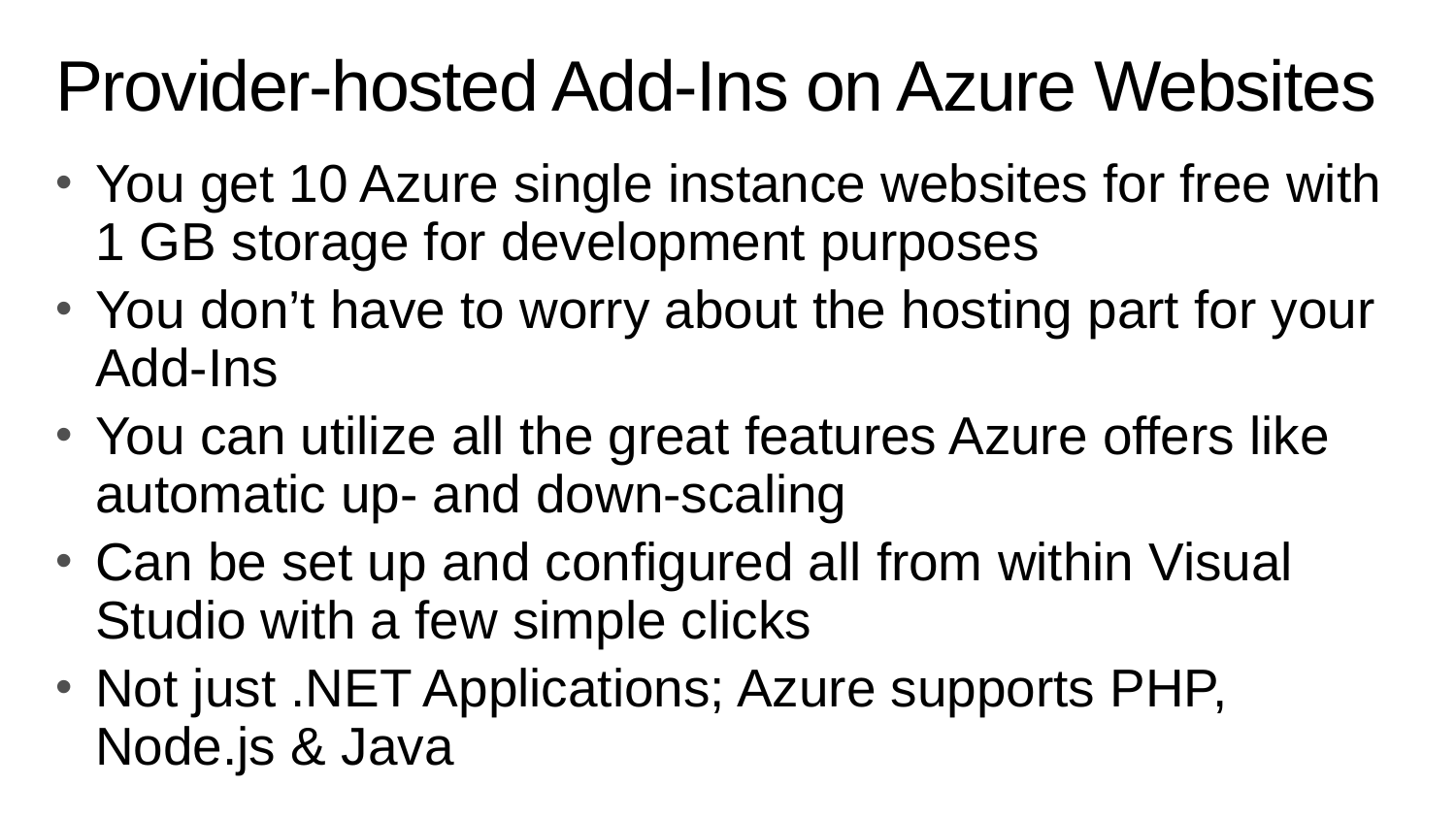

# Provider-hosted Add-Ins on Azure Websites
You get 10 Azure single instance websites for free with 1 GB storage for development purposes
You don’t have to worry about the hosting part for your Add-Ins
You can utilize all the great features Azure offers like automatic up- and down-scaling
Can be set up and configured all from within Visual Studio with a few simple clicks
Not just .NET Applications; Azure supports PHP, Node.js & Java

Long running processes via Worker Roles
Access to SQL Azure, Blobs, Tables, AppFabric & Service Bus

Doing this is outside the scope of this training. A step by step guidance can be found here:
http://blogs.msdn.com/b/kaevans/archive/2014/02/24/creating-a-sharepoint-2013-app-with-azure-web-sites.aspx